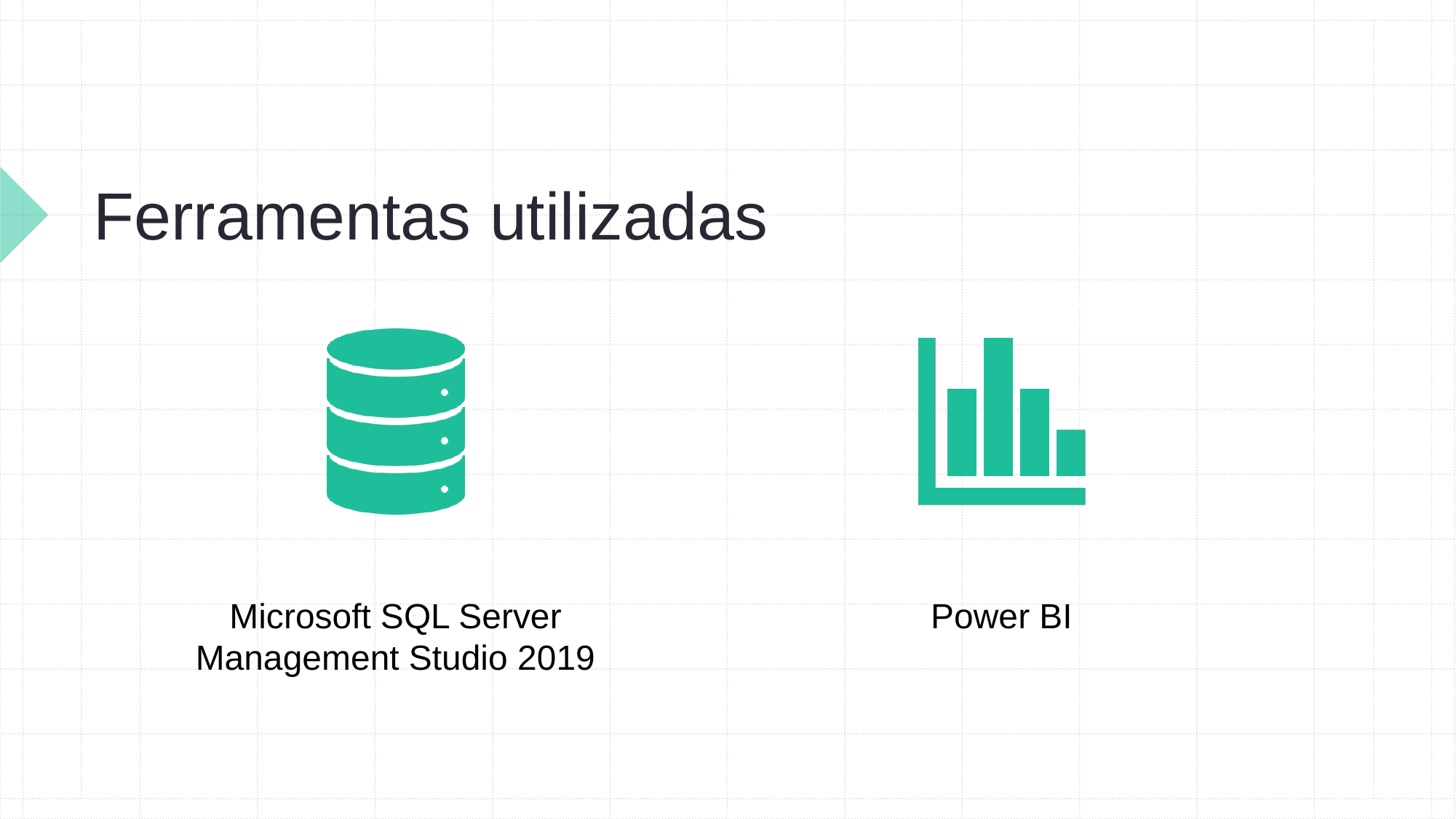

# Ferramentas utilizadas
Microsoft SQL Server Management Studio 2019
Power BI